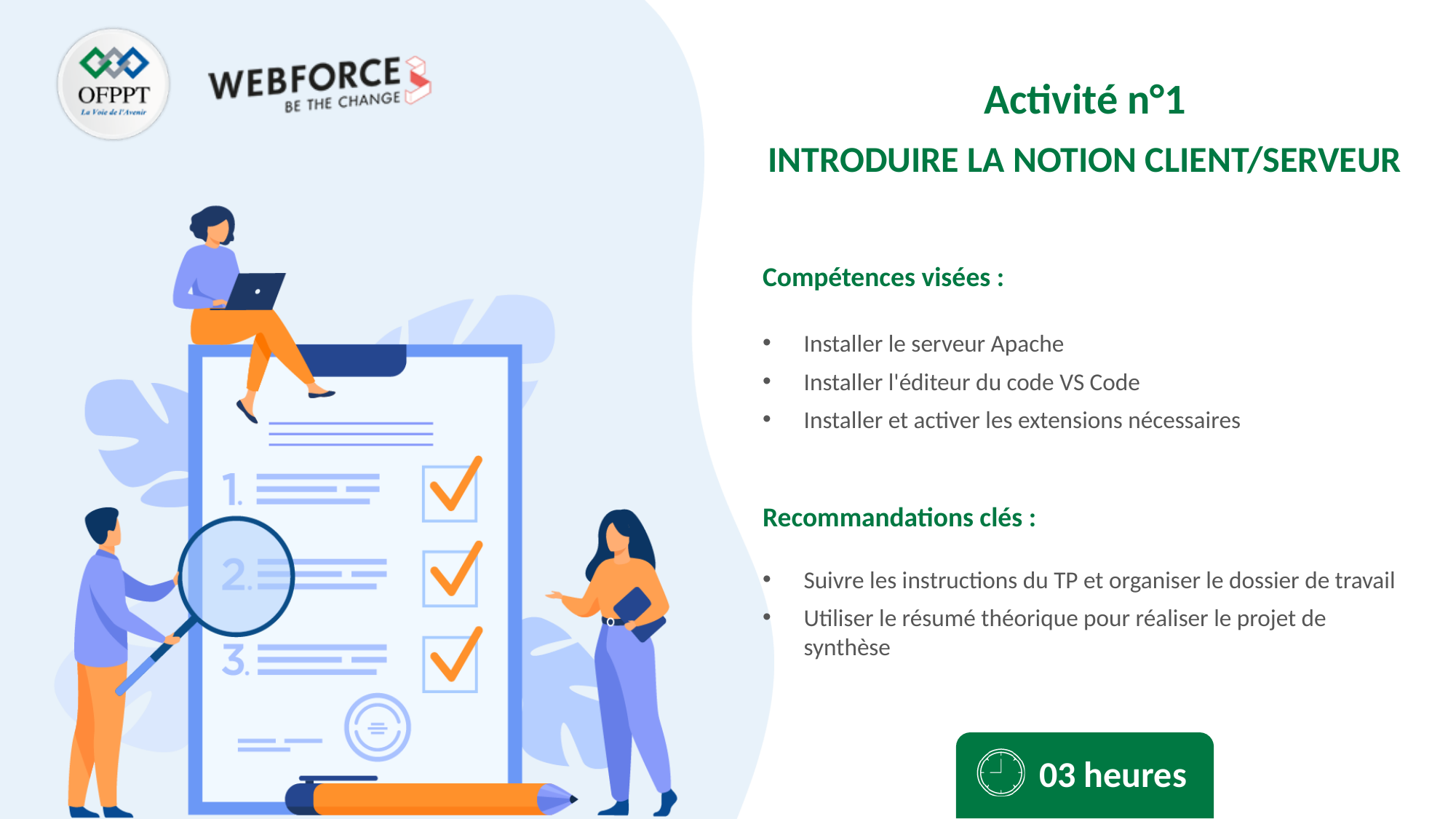

Activité n°1
INTRODUIRE LA NOTION CLIENT/SERVEUR
Installer le serveur Apache
Installer l'éditeur du code VS Code
Installer et activer les extensions nécessaires
Suivre les instructions du TP et organiser le dossier de travail
Utiliser le résumé théorique pour réaliser le projet de synthèse
03 heures